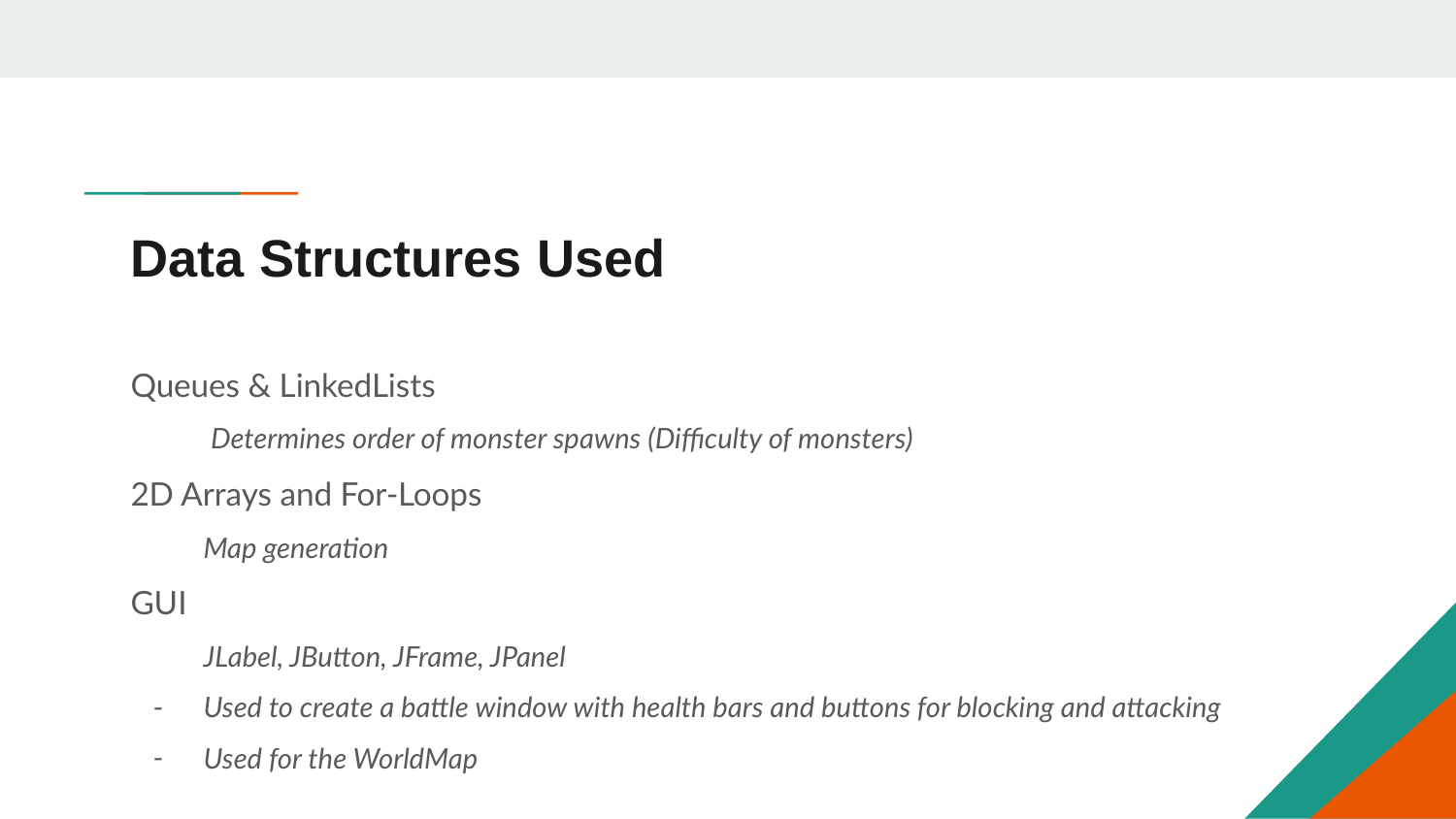

# Data Structures Used
Queues & LinkedLists
 Determines order of monster spawns (Difficulty of monsters)
2D Arrays and For-Loops
Map generation
GUI
JLabel, JButton, JFrame, JPanel
Used to create a battle window with health bars and buttons for blocking and attacking
Used for the WorldMap